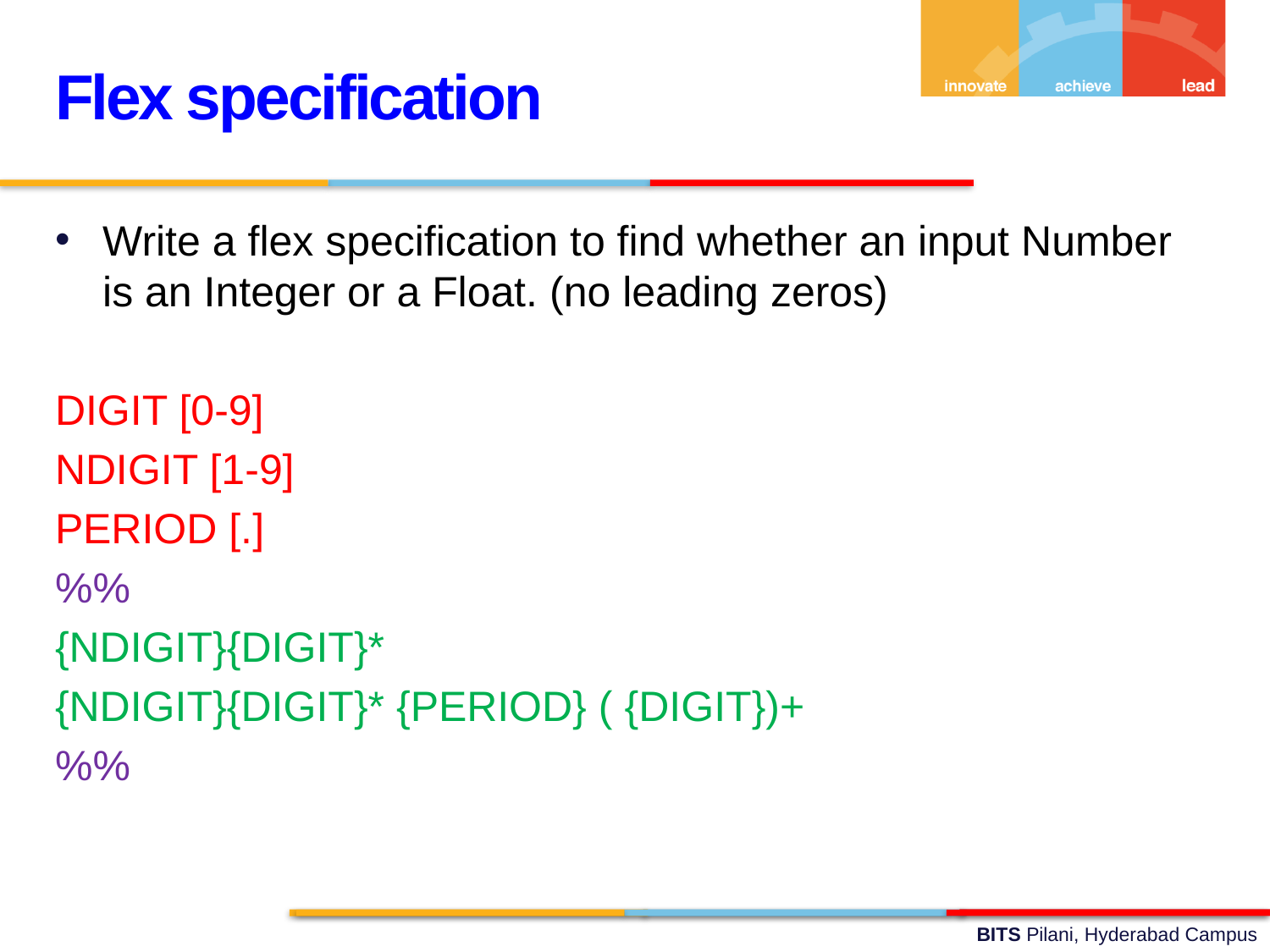

Flex specification
Write a flex specification to find whether an input Number is an Integer or a Float. (no leading zeros)

DIGIT [0-9]
NDIGIT [1-9]
PERIOD [.]
%%
{NDIGIT}{DIGIT}*
{NDIGIT}{DIGIT}* {PERIOD} ( {DIGIT})+
%%